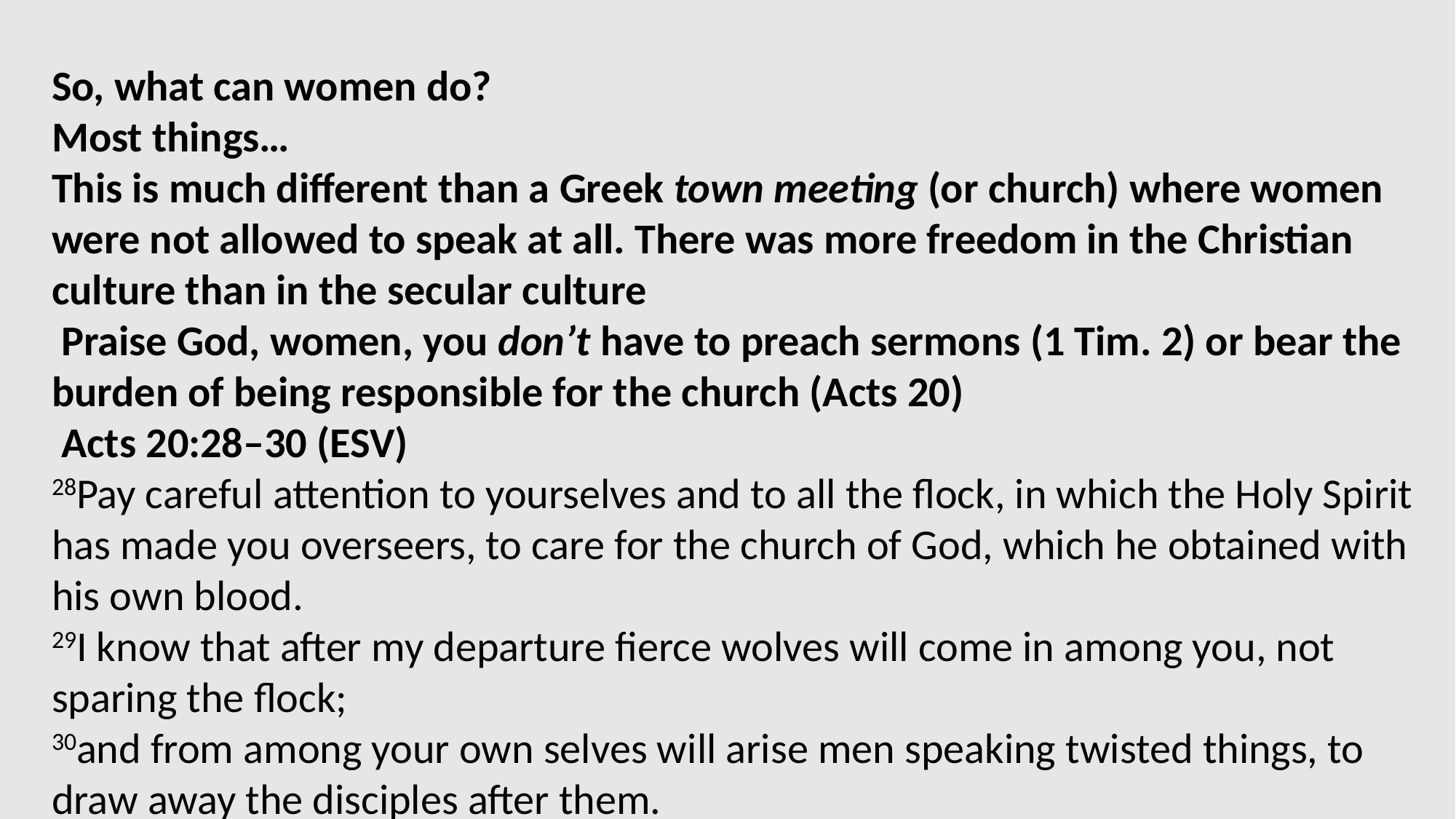

So, what can women do?
Most things…
This is much different than a Greek town meeting (or church) where women were not allowed to speak at all. There was more freedom in the Christian culture than in the secular culture
 Praise God, women, you don’t have to preach sermons (1 Tim. 2) or bear the burden of being responsible for the church (Acts 20)
 Acts 20:28–30 (ESV)
28Pay careful attention to yourselves and to all the flock, in which the Holy Spirit has made you overseers, to care for the church of God, which he obtained with his own blood.
29I know that after my departure fierce wolves will come in among you, not sparing the flock;
30and from among your own selves will arise men speaking twisted things, to draw away the disciples after them.